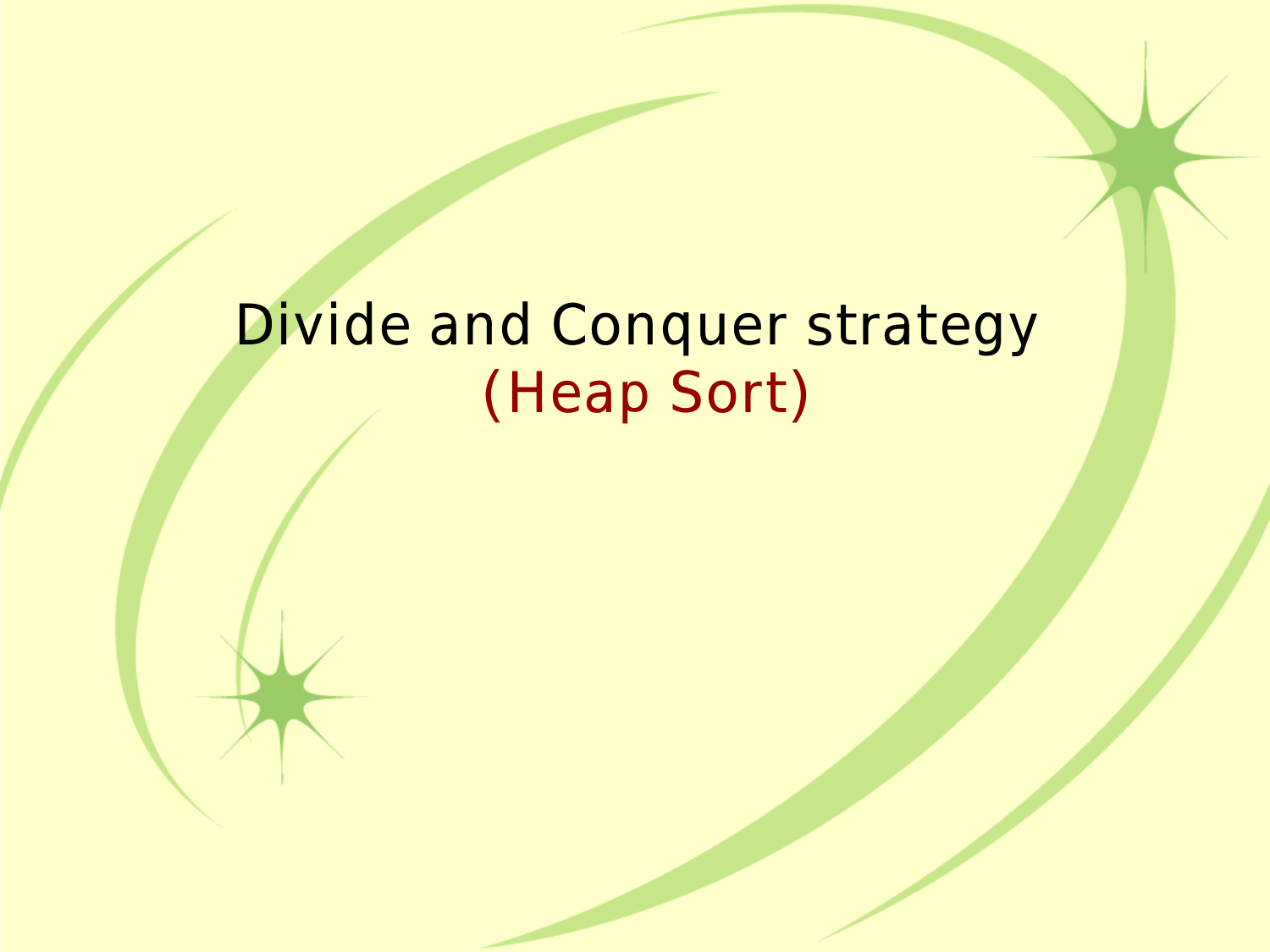

# Divide and Conquer strategy (Heap Sort)